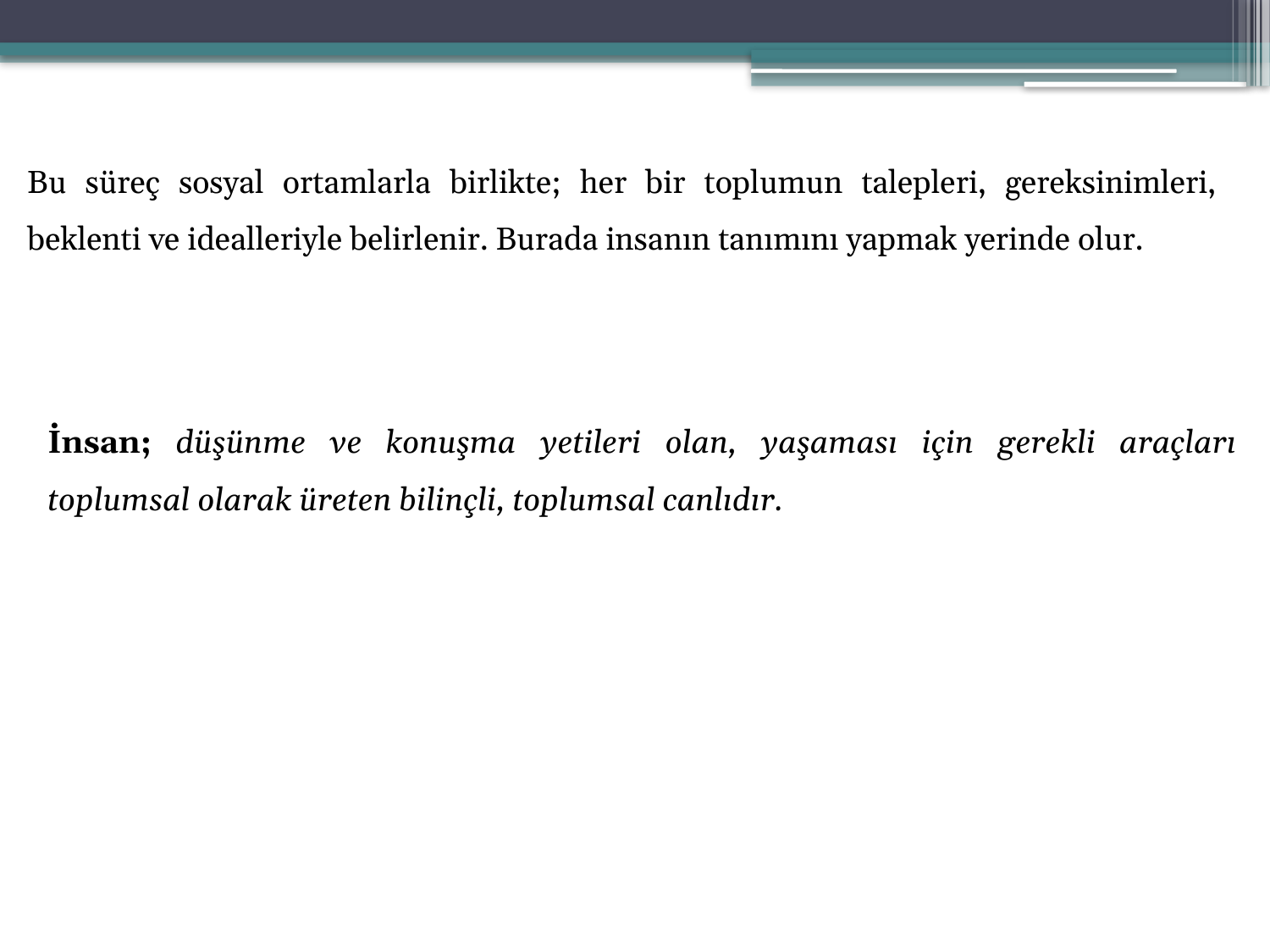

Bu süreç sosyal ortamlarla birlikte; her bir toplumun talepleri, gereksinimleri, beklenti ve idealleriyle belirlenir. Burada insanın tanımını yapmak yerinde olur.
İnsan; düşünme ve konuşma yetileri olan, yaşaması için gerekli araçları toplumsal olarak üreten bilinçli, toplumsal canlıdır.